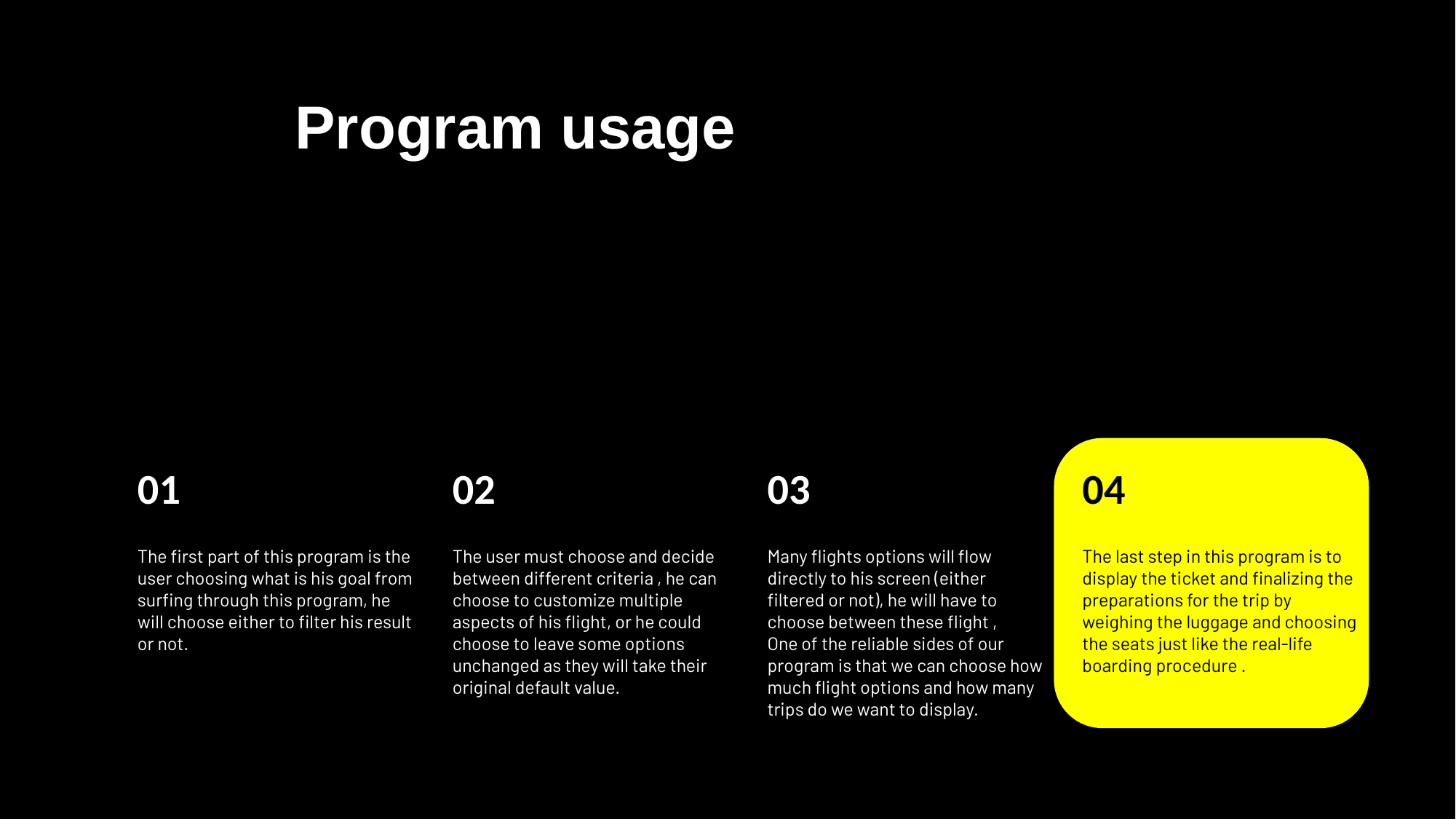

Program usage
1-expand the list of destinations

2-applying more filters

01

The first part of this program is the user choosing what is his goal from surfing through this program, he will choose either to filter his result or not.
02

The user must choose and decide between different criteria , he can choose to customize multiple aspects of his flight, or he could choose to leave some options unchanged as they will take their original default value.
03

Many flights options will flow directly to his screen (either filtered or not), he will have to choose between these flight ,
One of the reliable sides of our program is that we can choose how much flight options and how many trips do we want to display.
04

The last step in this program is to display the ticket and finalizing the preparations for the trip by weighing the luggage and choosing the seats just like the real-life boarding procedure .
3-implementing more related procedures

Future work